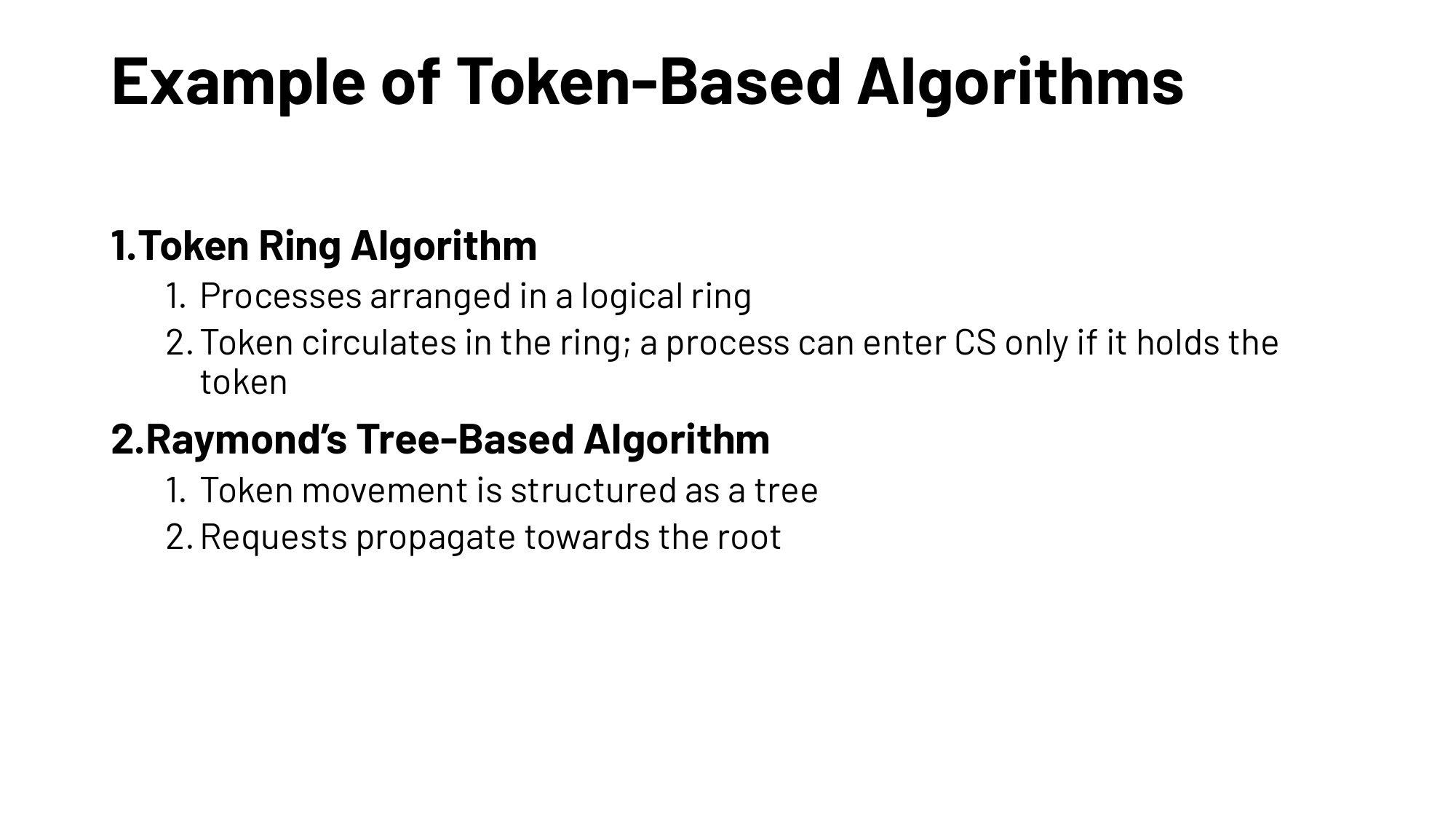

# Example of Token-Based Algorithms
Token Ring Algorithm
Processes arranged in a logical ring
Token circulates in the ring; a process can enter CS only if it holds the token
Raymond’s Tree-Based Algorithm
Token movement is structured as a tree
Requests propagate towards the root